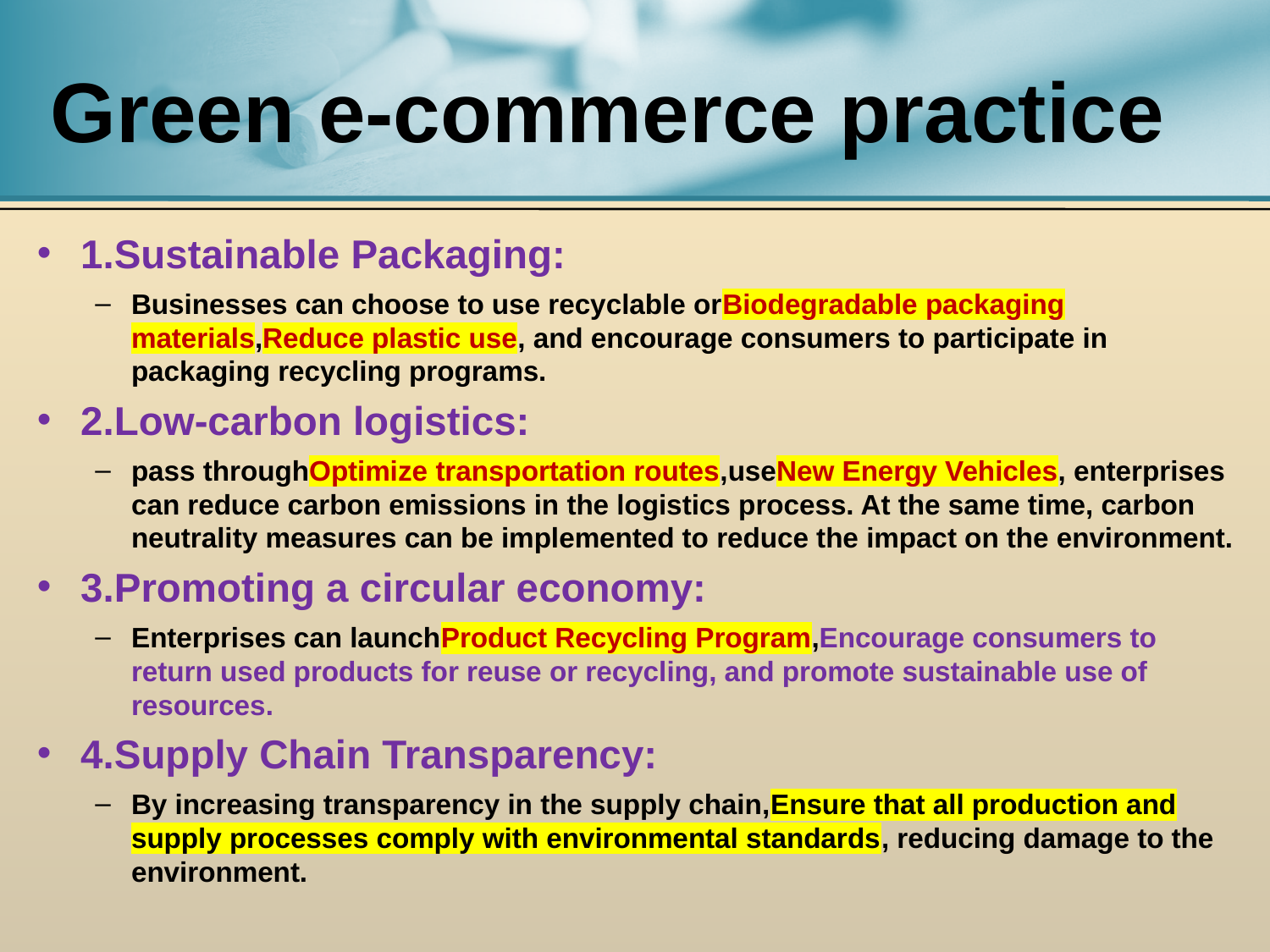

# Green e-commerce practice
1.Sustainable Packaging:
Businesses can choose to use recyclable orBiodegradable packaging materials,Reduce plastic use, and encourage consumers to participate in packaging recycling programs.
2.Low-carbon logistics:
pass throughOptimize transportation routes,useNew Energy Vehicles, enterprises can reduce carbon emissions in the logistics process. At the same time, carbon neutrality measures can be implemented to reduce the impact on the environment.
3.Promoting a circular economy:
Enterprises can launchProduct Recycling Program,Encourage consumers to return used products for reuse or recycling, and promote sustainable use of resources.
4.Supply Chain Transparency:
By increasing transparency in the supply chain,Ensure that all production and supply processes comply with environmental standards, reducing damage to the environment.